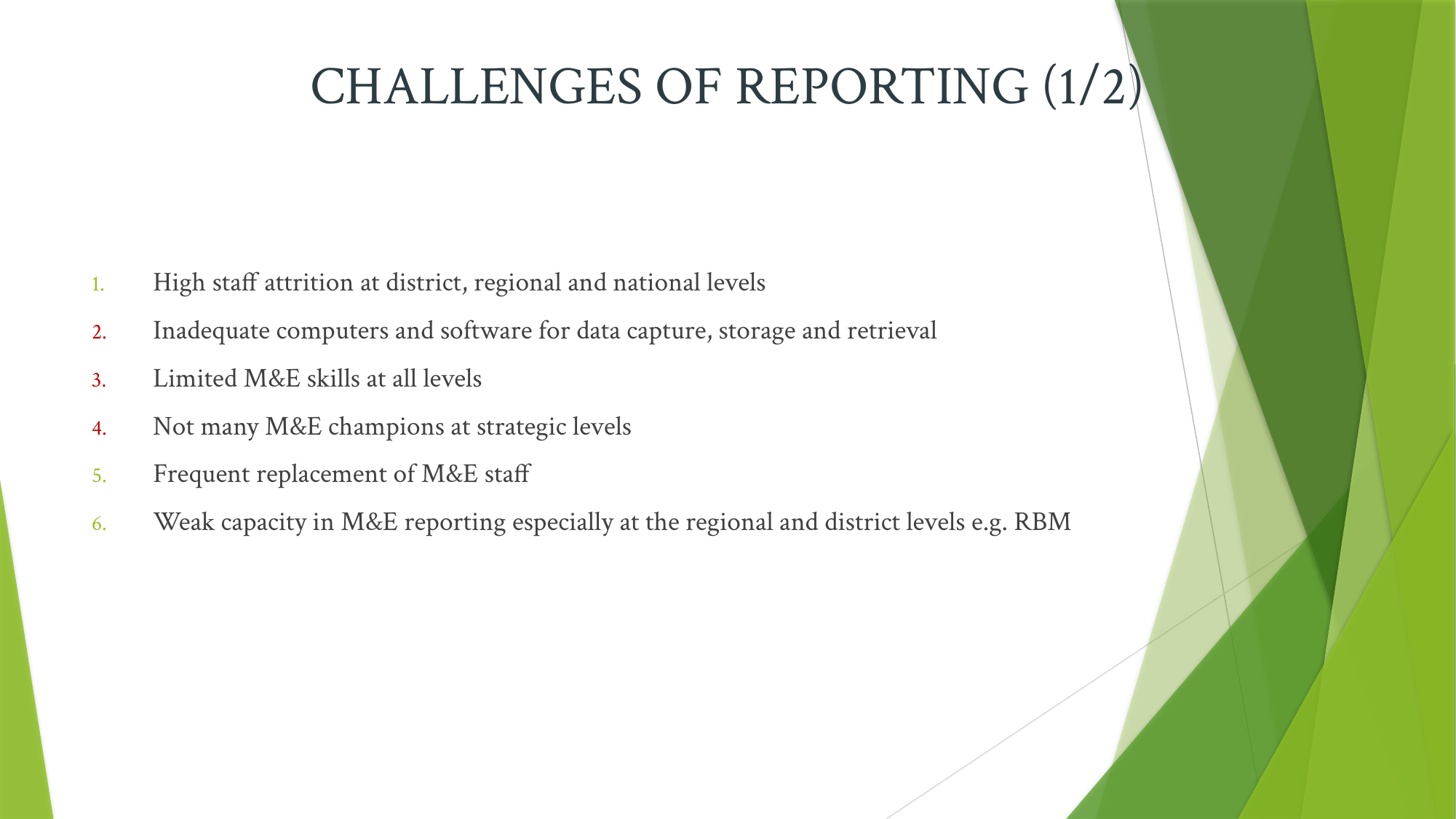

# CHALLENGES OF REPORTING (1/2)
High staff attrition at district, regional and national levels
Inadequate computers and software for data capture, storage and retrieval
Limited M&E skills at all levels
Not many M&E champions at strategic levels
Frequent replacement of M&E staff
Weak capacity in M&E reporting especially at the regional and district levels e.g. RBM